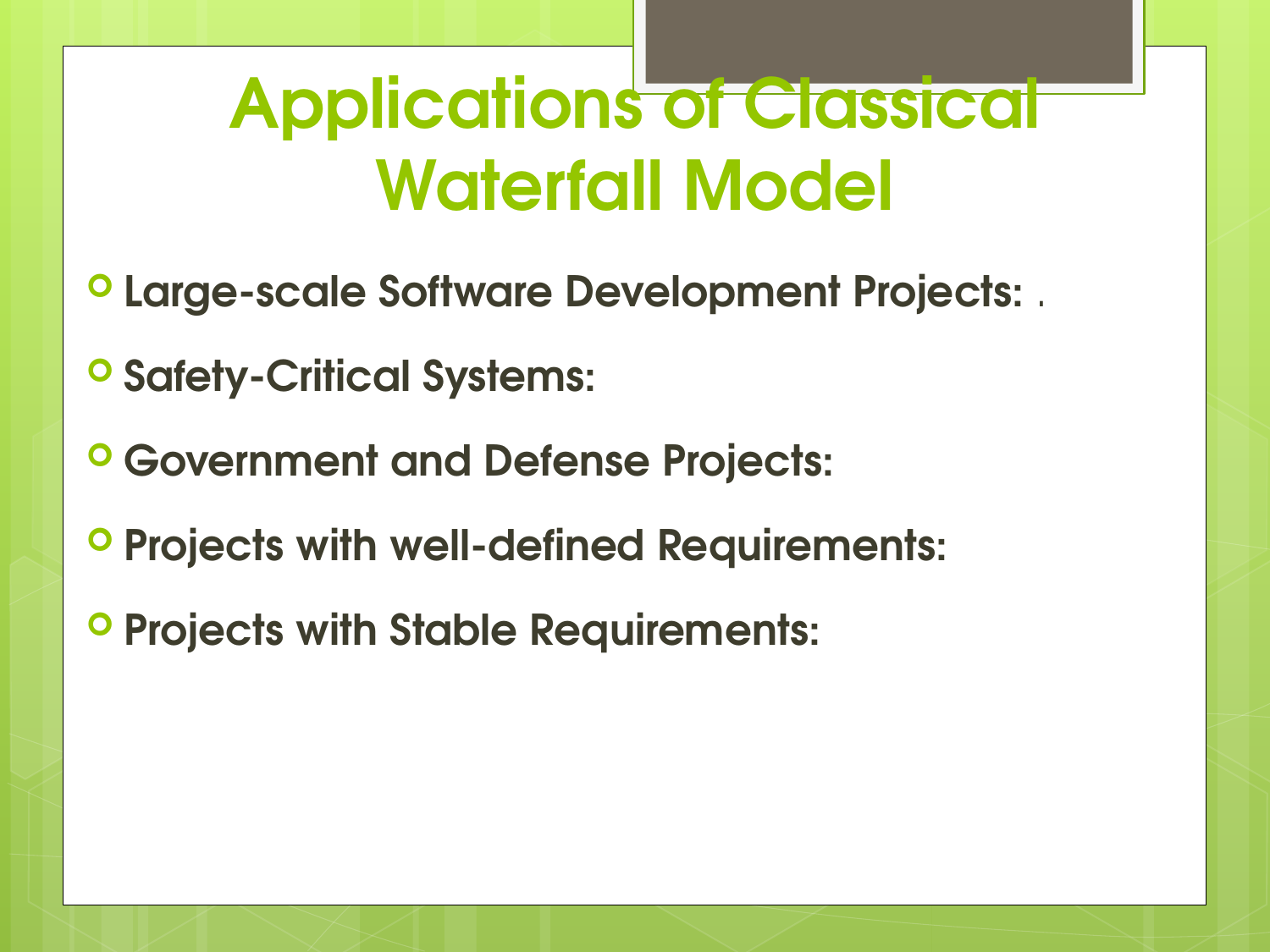

# Applications of Classical Waterfall Model
Large-scale Software Development Projects: .
Safety-Critical Systems:
Government and Defense Projects:
Projects with well-defined Requirements:
Projects with Stable Requirements: